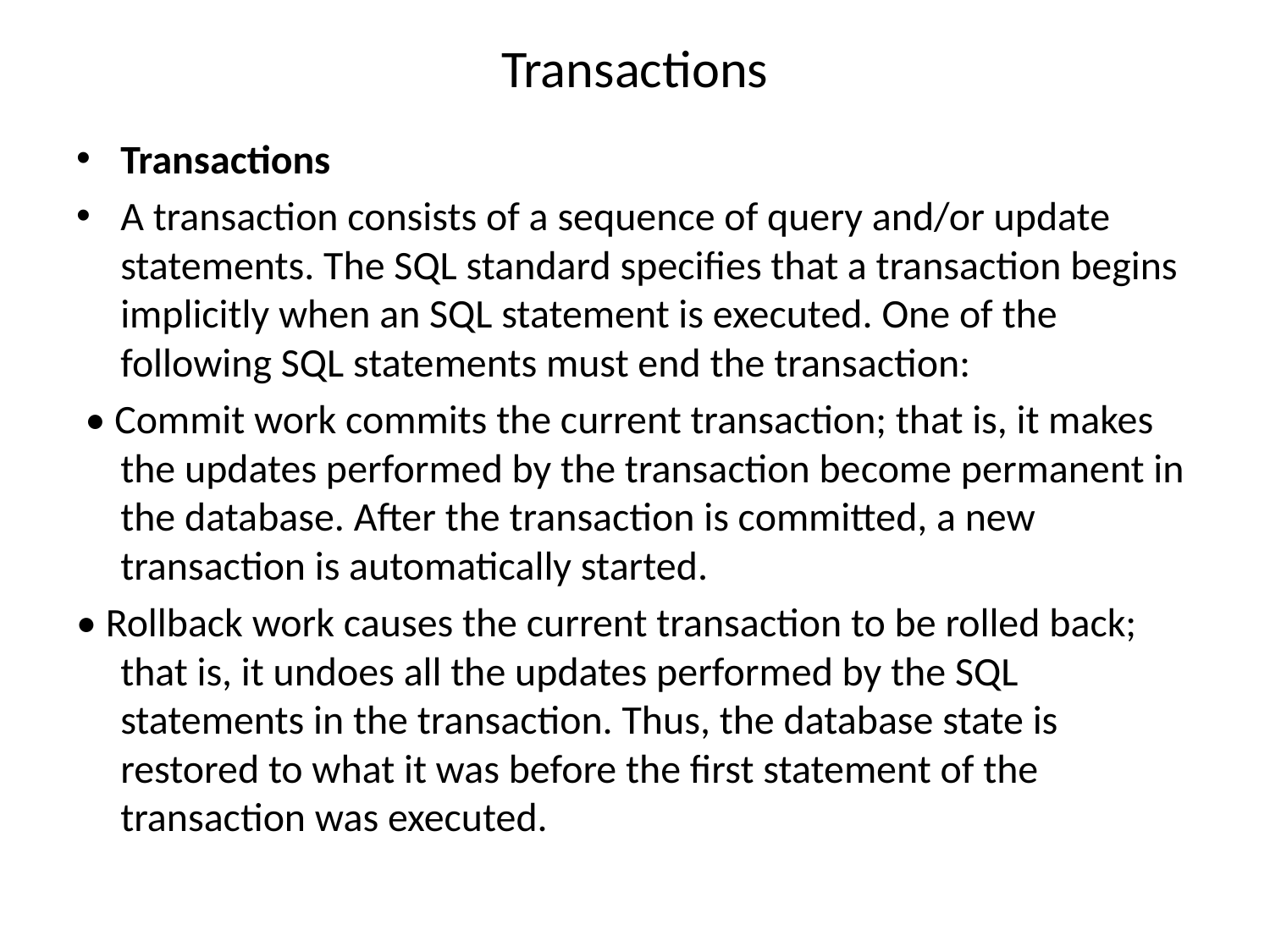

# Transactions
Transactions
A transaction consists of a sequence of query and/or update statements. The SQL standard specifies that a transaction begins implicitly when an SQL statement is executed. One of the following SQL statements must end the transaction:
 • Commit work commits the current transaction; that is, it makes the updates performed by the transaction become permanent in the database. After the transaction is committed, a new transaction is automatically started.
• Rollback work causes the current transaction to be rolled back; that is, it undoes all the updates performed by the SQL statements in the transaction. Thus, the database state is restored to what it was before the first statement of the transaction was executed.